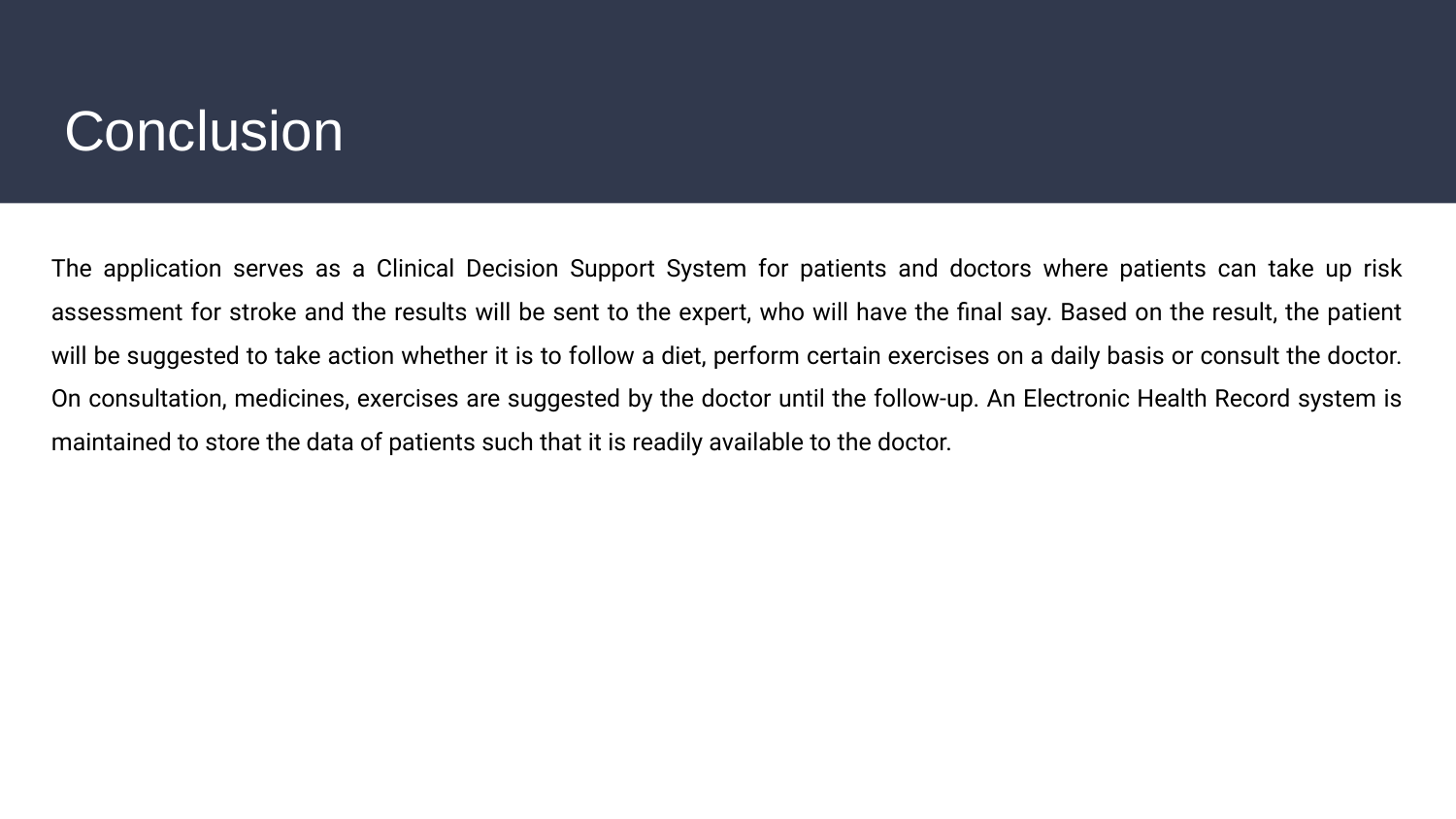

# Conclusion
The application serves as a Clinical Decision Support System for patients and doctors where patients can take up risk assessment for stroke and the results will be sent to the expert, who will have the final say. Based on the result, the patient will be suggested to take action whether it is to follow a diet, perform certain exercises on a daily basis or consult the doctor. On consultation, medicines, exercises are suggested by the doctor until the follow-up. An Electronic Health Record system is maintained to store the data of patients such that it is readily available to the doctor.